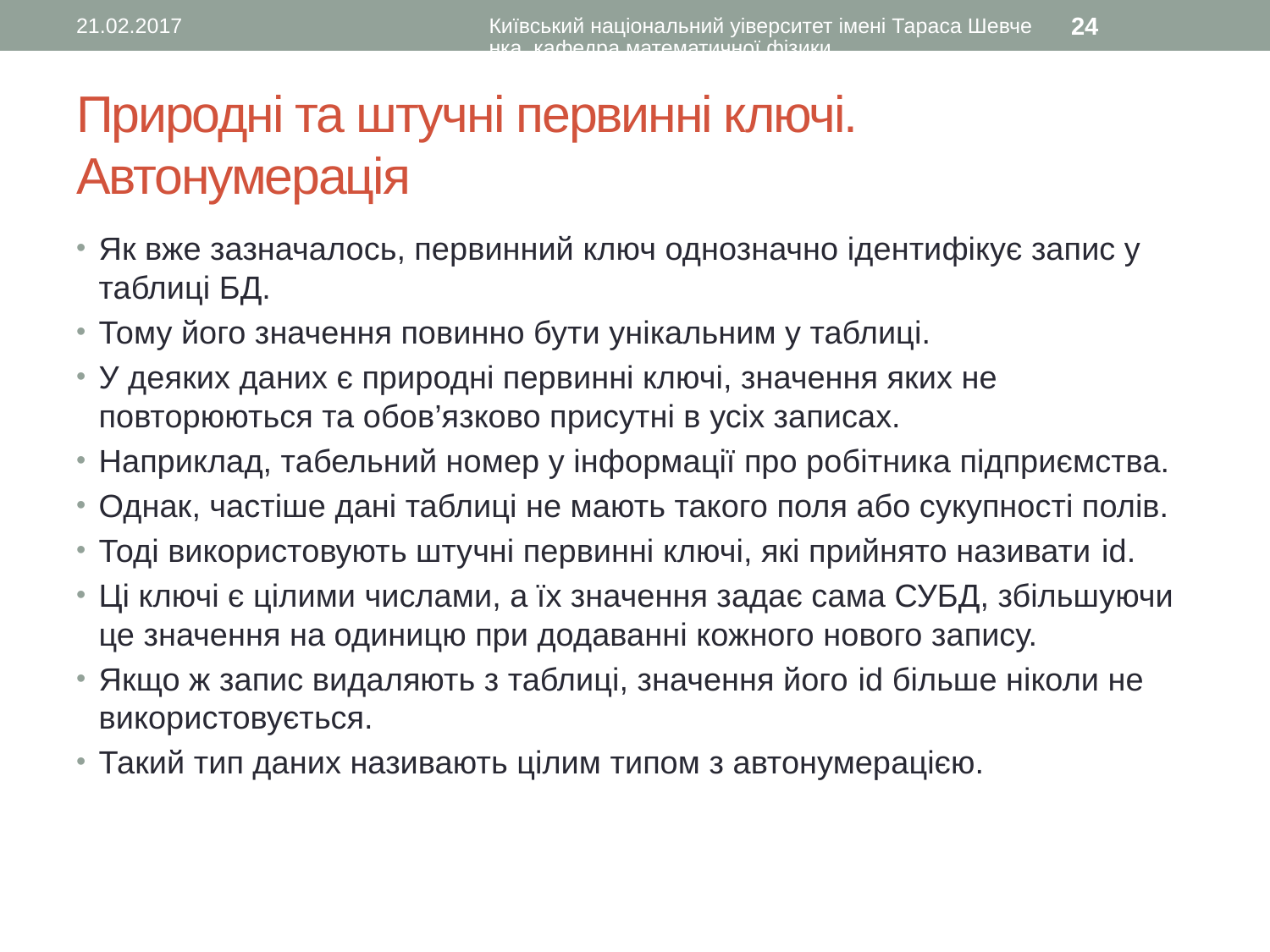

21.02.2017
Київський національний уіверситет імені Тараса Шевченка, кафедра математичної фізики
24
# Природні та штучні первинні ключі. Автонумерація
Як вже зазначалось, первинний ключ однозначно ідентифікує запис у таблиці БД.
Тому його значення повинно бути унікальним у таблиці.
У деяких даних є природні первинні ключі, значення яких не повторюються та обов’язково присутні в усіх записах.
Наприклад, табельний номер у інформації про робітника підприємства.
Однак, частіше дані таблиці не мають такого поля або сукупності полів.
Тоді використовують штучні первинні ключі, які прийнято називати id.
Ці ключі є цілими числами, а їх значення задає сама СУБД, збільшуючи це значення на одиницю при додаванні кожного нового запису.
Якщо ж запис видаляють з таблиці, значення його id більше ніколи не використовується.
Такий тип даних називають цілим типом з автонумерацією.